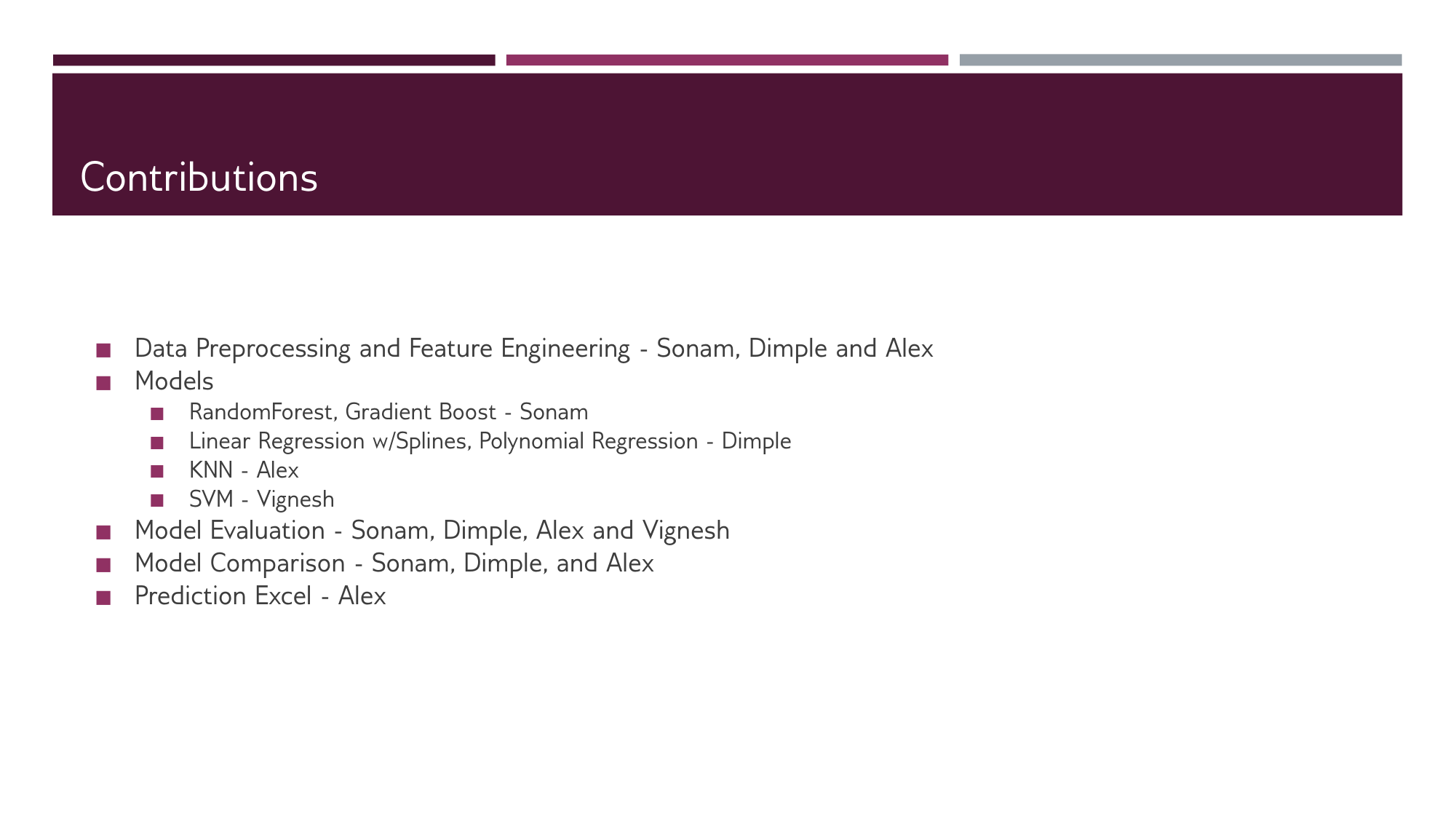

# Contributions
Data Preprocessing and Feature Engineering - Sonam, Dimple and Alex
Models
RandomForest, Gradient Boost - Sonam
Linear Regression w/Splines, Polynomial Regression - Dimple
KNN - Alex
SVM - Vignesh
Model Evaluation - Sonam, Dimple, Alex and Vignesh
Model Comparison - Sonam, Dimple, and Alex
Prediction Excel - Alex